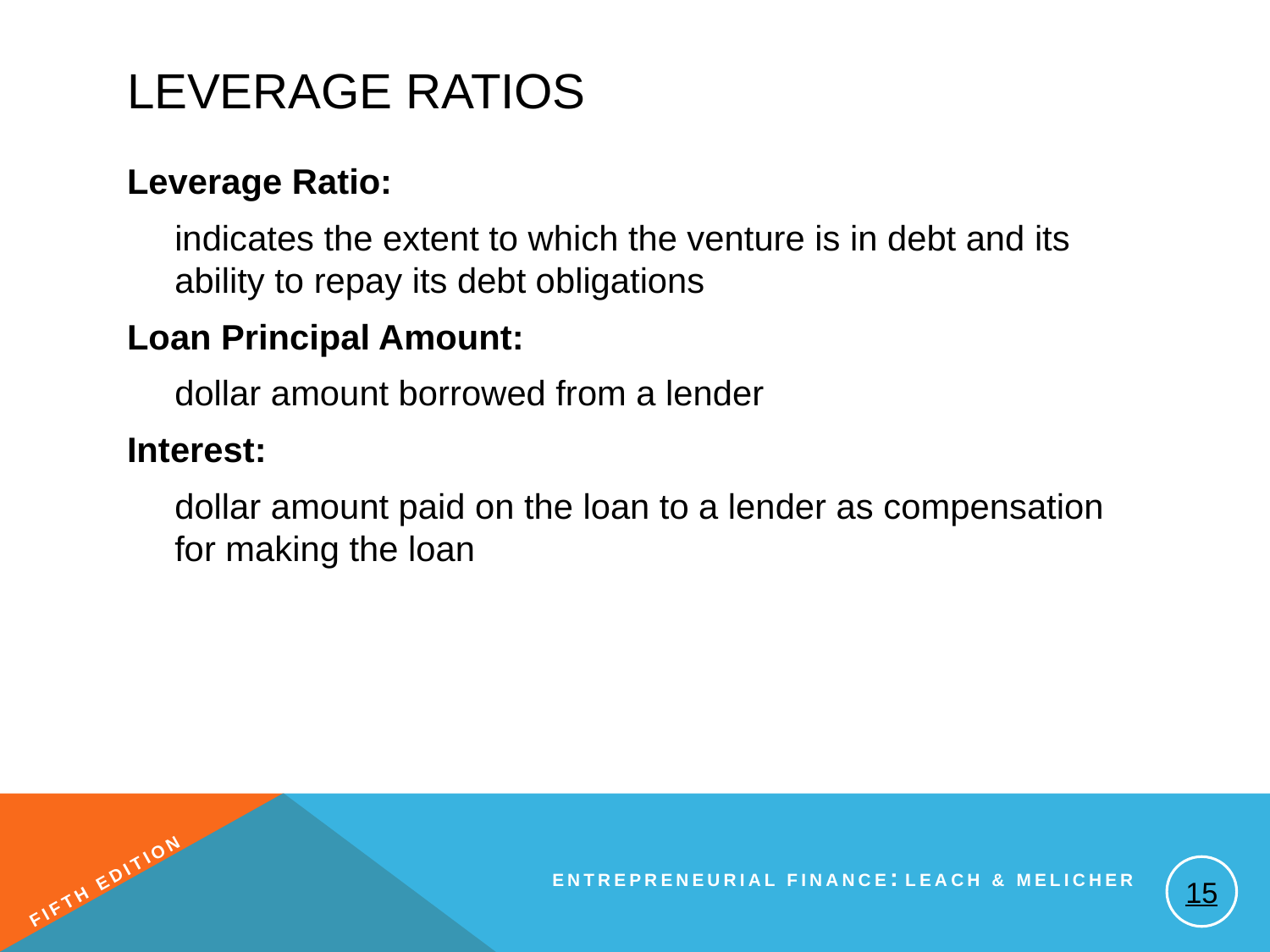

# Leverage Ratios
Leverage Ratio:
	indicates the extent to which the venture is in debt and its ability to repay its debt obligations
Loan Principal Amount:
	dollar amount borrowed from a lender
Interest:
	dollar amount paid on the loan to a lender as compensation for making the loan
15